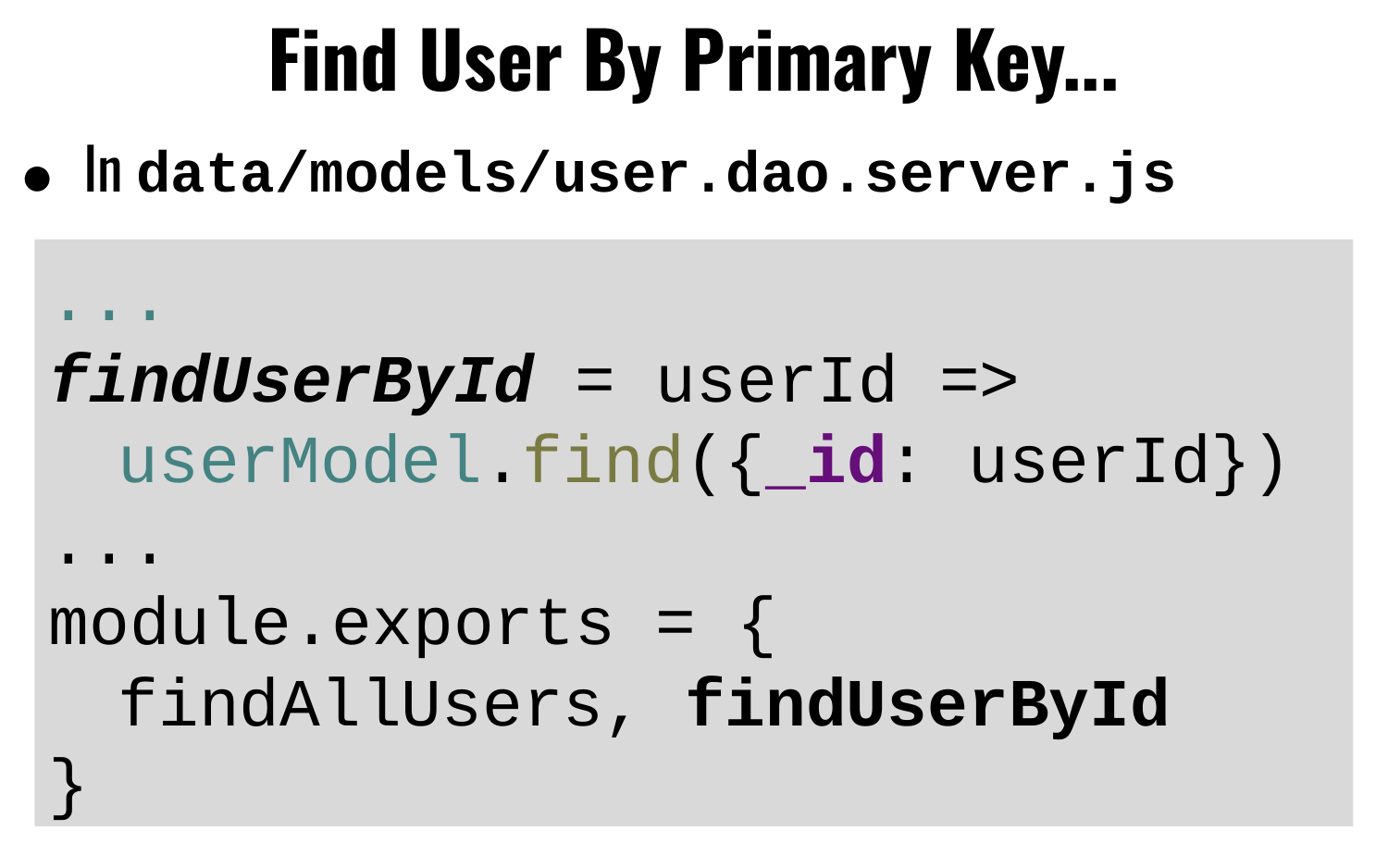

# Find User By Primary Key...
In data/models/user.dao.server.js
...
findUserById = userId =>
userModel.find({_id: userId})
...
module.exports = {
findAllUsers, findUserById
}